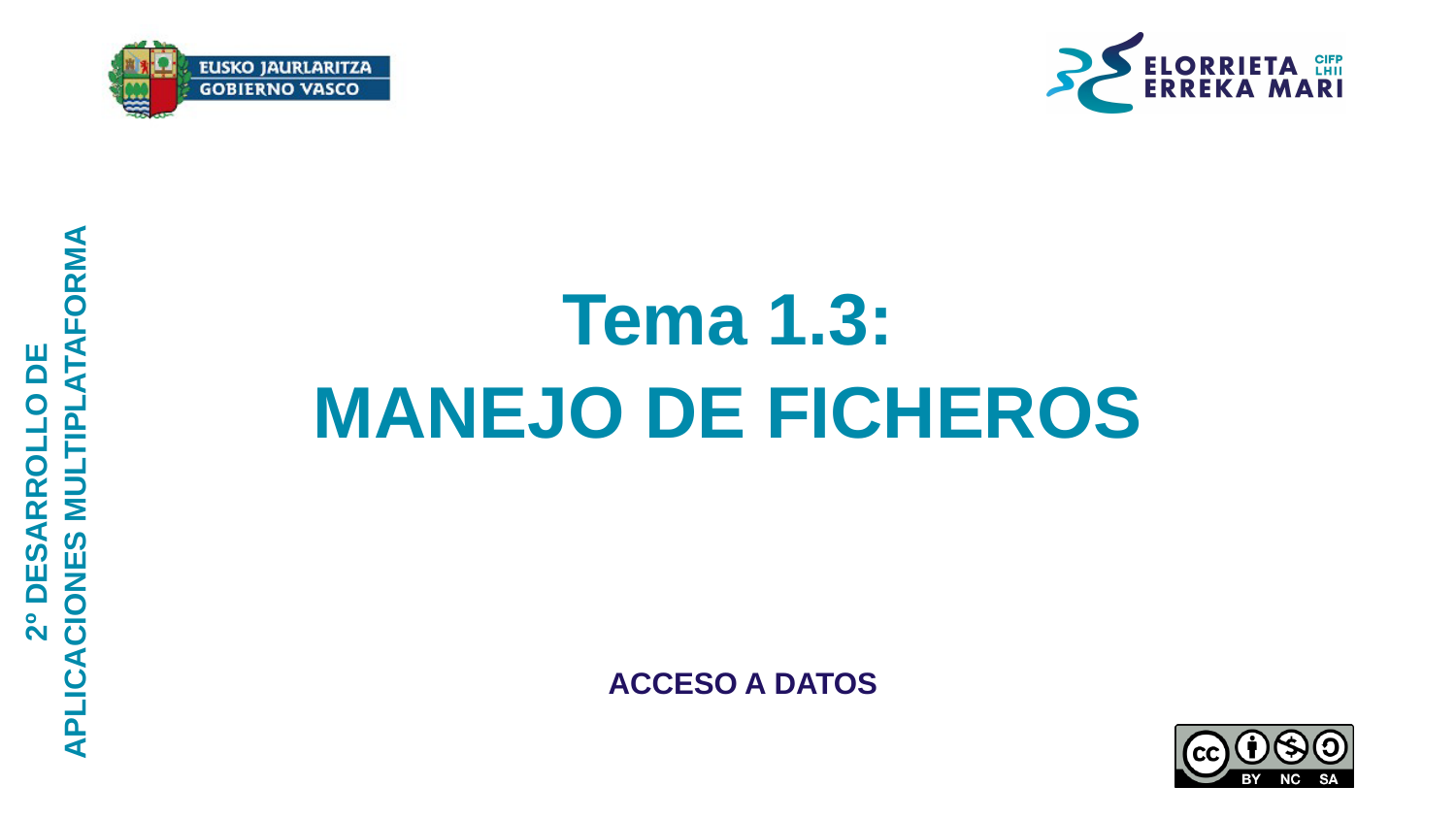

# Tema 1.3:
MANEJO DE FICHEROS
2º DESARROLLO DE
APLICACIONES MULTIPLATAFORMA
ACCESO A DATOS
1